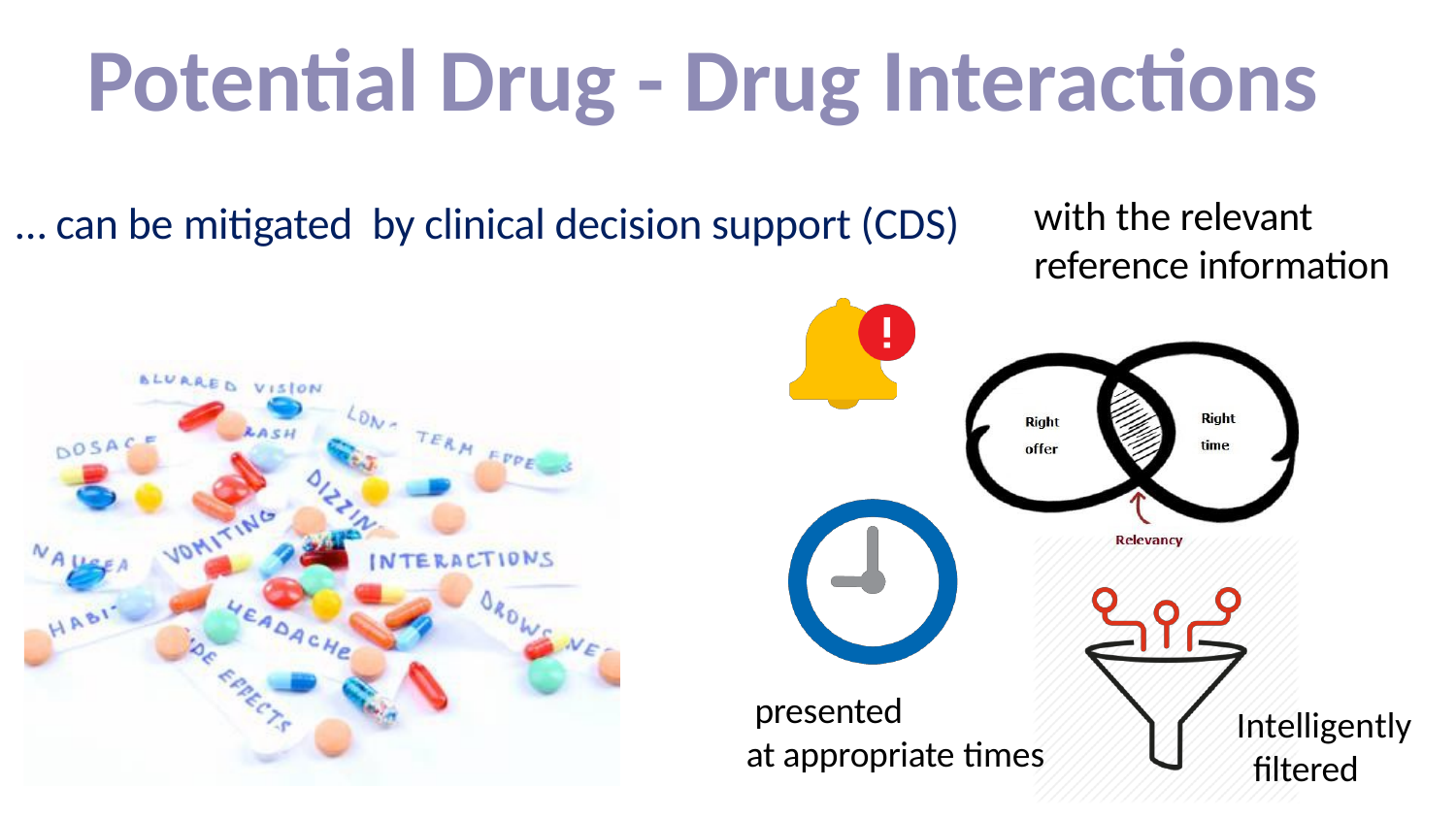

# Potential Drug - Drug Interactions
with the relevant
reference information
… can be mitigated  by clinical decision support (CDS)

presented
at appropriate times
Intelligently  filtered